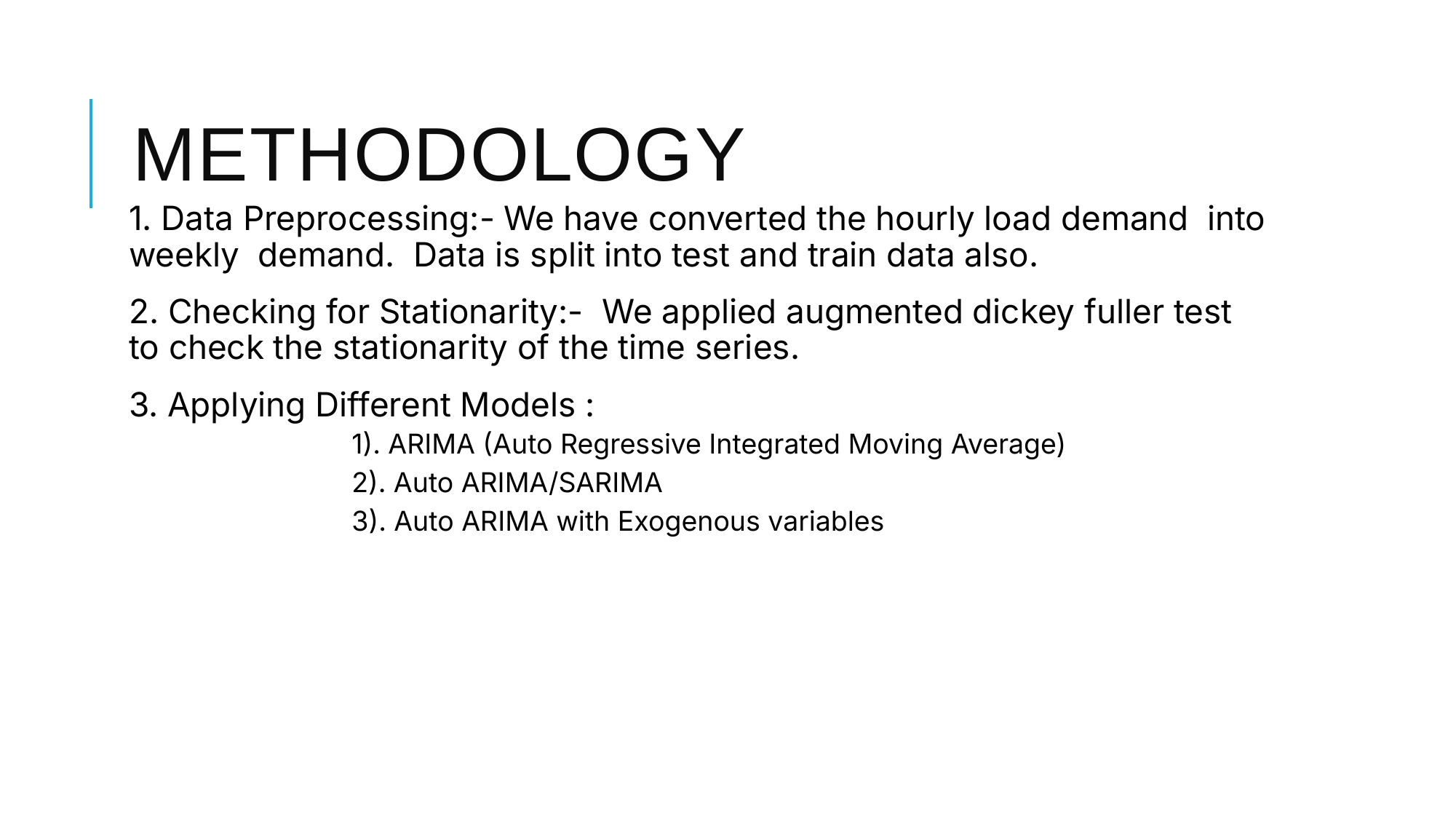

# Methodology
1. Data Preprocessing:- We have converted the hourly load demand  into weekly  demand.  Data is split into test and train data also.
2. Checking for Stationarity:-  We applied augmented dickey fuller test to check the stationarity of the time series.
3. Applying Different Models :
		1). ARIMA (Auto Regressive Integrated Moving Average)
		2). Auto ARIMA/SARIMA
		3). Auto ARIMA with Exogenous variables